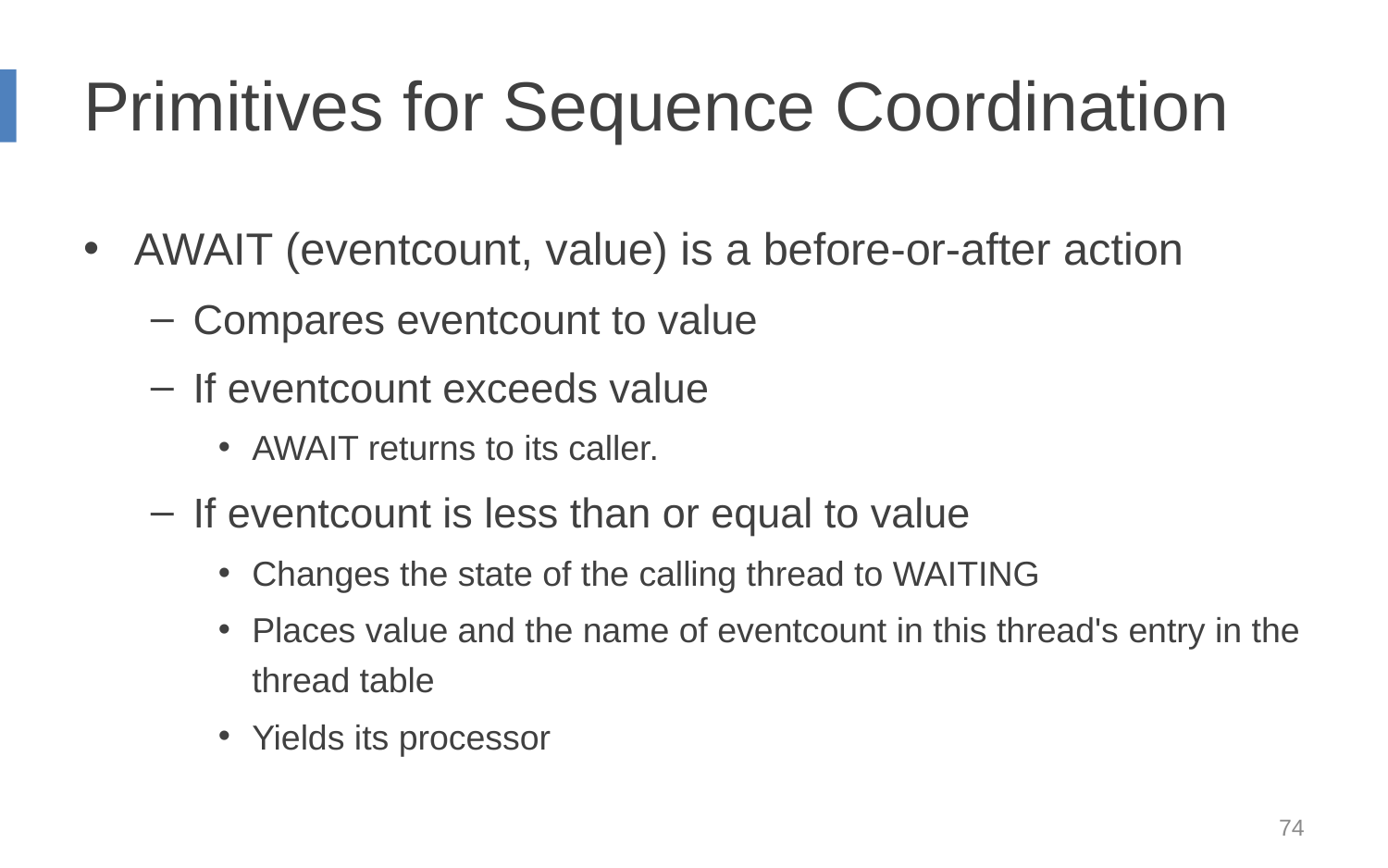

# Primitives for Sequence Coordination
AWAIT (eventcount, value) is a before-or-after action
Compares eventcount to value
If eventcount exceeds value
AWAIT returns to its caller.
If eventcount is less than or equal to value
Changes the state of the calling thread to WAITING
Places value and the name of eventcount in this thread's entry in the thread table
Yields its processor

74